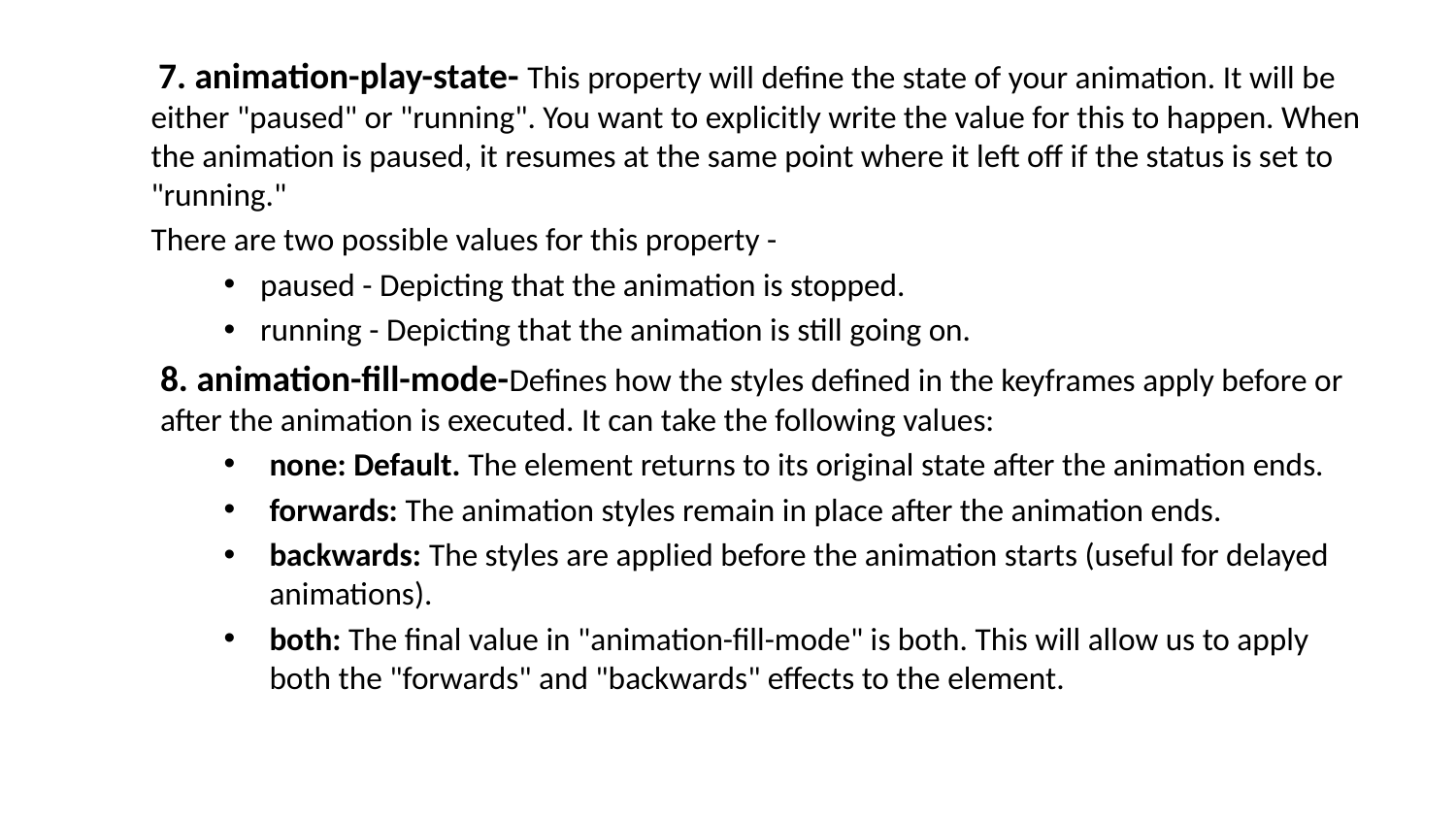

7. animation-play-state- This property will define the state of your animation. It will be either "paused" or "running". You want to explicitly write the value for this to happen. When the animation is paused, it resumes at the same point where it left off if the status is set to "running."
There are two possible values for this property -
paused - Depicting that the animation is stopped.
running - Depicting that the animation is still going on.
8. animation-fill-mode-Defines how the styles defined in the keyframes apply before or after the animation is executed. It can take the following values:
none: Default. The element returns to its original state after the animation ends.
forwards: The animation styles remain in place after the animation ends.
backwards: The styles are applied before the animation starts (useful for delayed animations).
both: The final value in "animation-fill-mode" is both. This will allow us to apply both the "forwards" and "backwards" effects to the element.